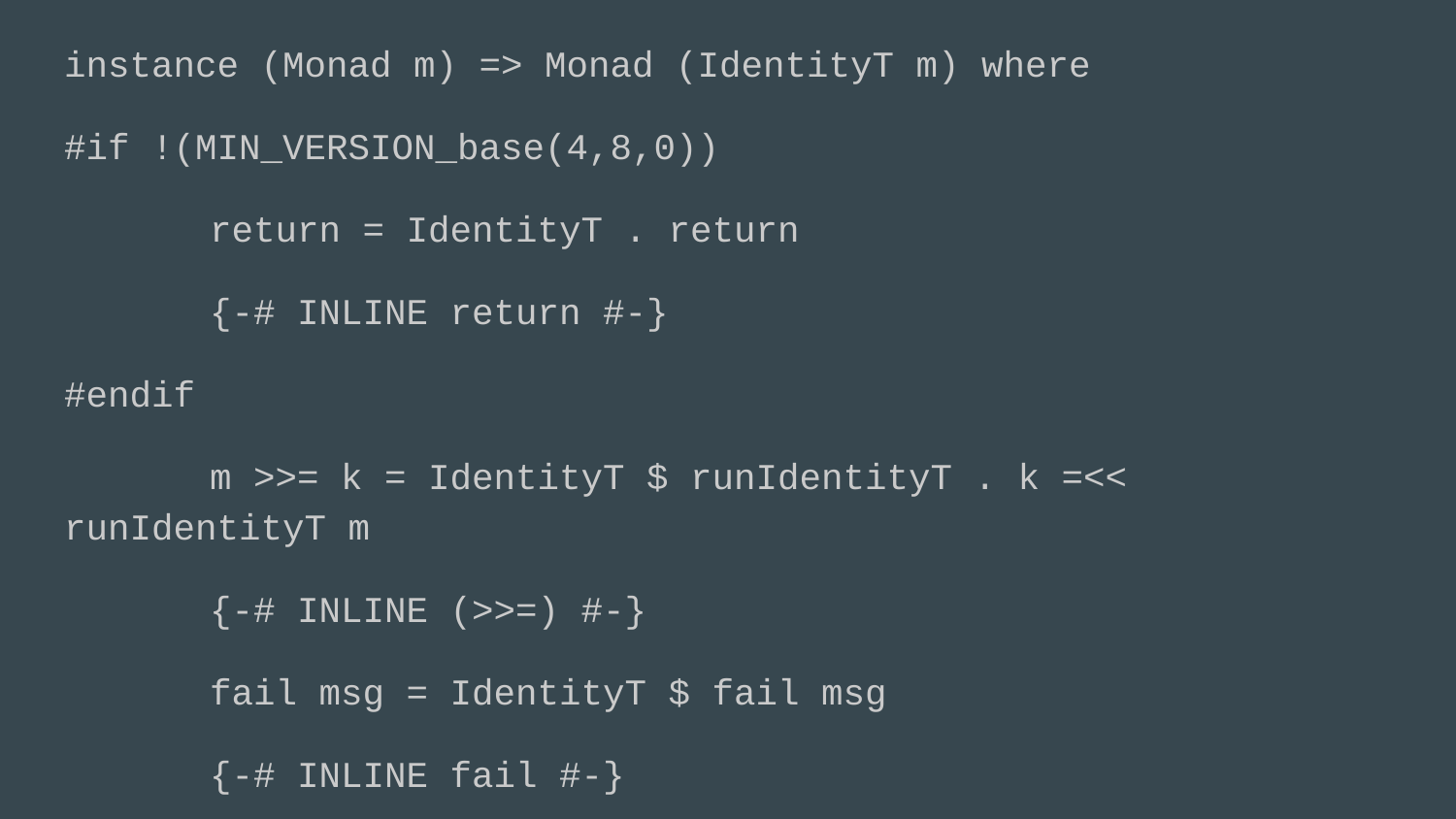

instance (Monad m) => Monad (IdentityT m) where
#if !(MIN_VERSION_base(4,8,0))
	return = IdentityT . return
	{-# INLINE return #-}
#endif
	m >>= k = IdentityT $ runIdentityT . k =<< runIdentityT m
	{-# INLINE (>>=) #-}
	fail msg = IdentityT $ fail msg
	{-# INLINE fail #-}